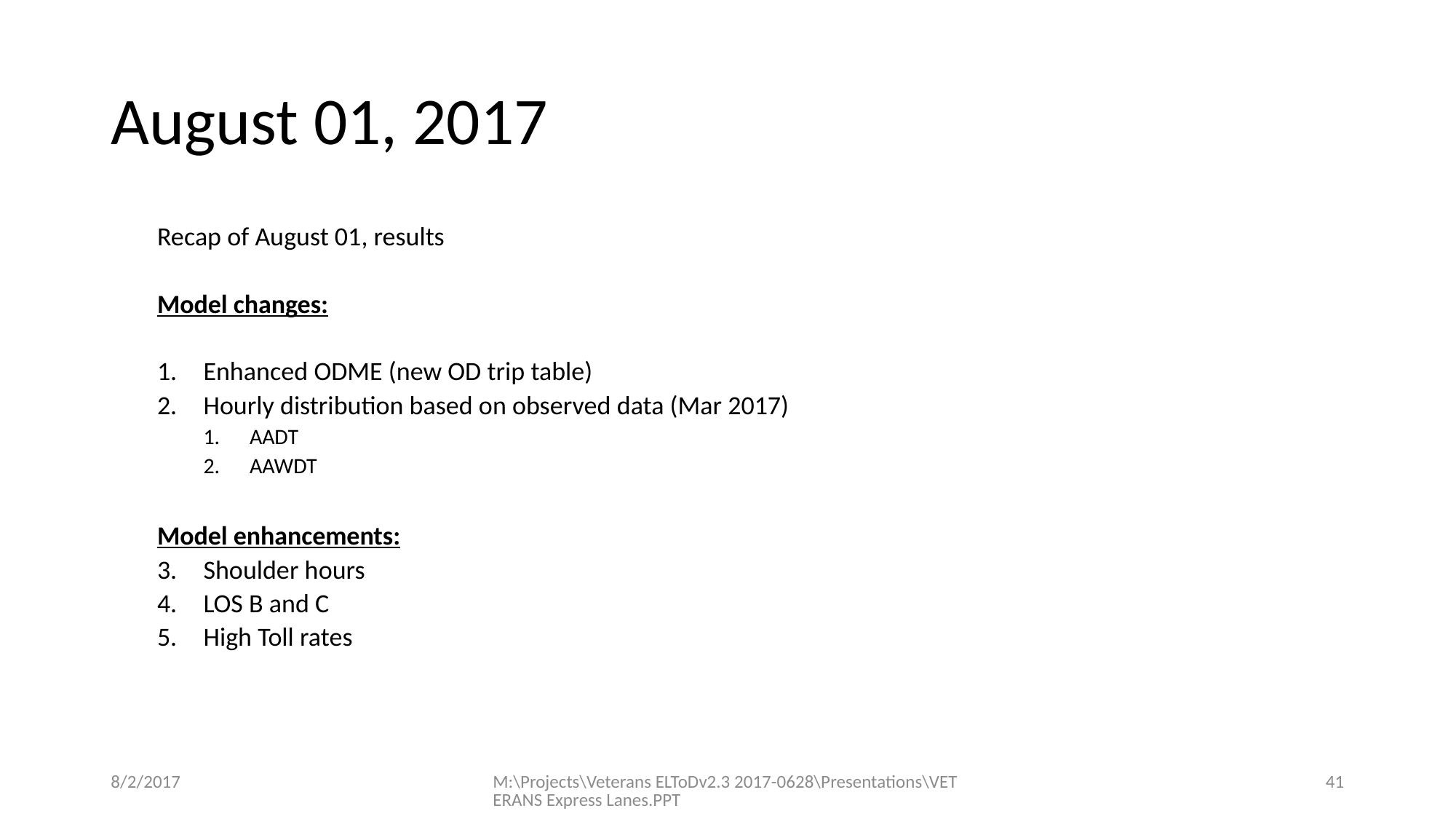

# August 01, 2017
Recap of August 01, results

Model changes:

Enhanced ODME (new OD trip table)
Hourly distribution based on observed data (Mar 2017)
AADT
AAWDT

Model enhancements:
Shoulder hours
LOS B and C
High Toll rates

8/2/2017
M:\Projects\Veterans ELToDv2.3 2017-0628\Presentations\VETERANS Express Lanes.PPT
41